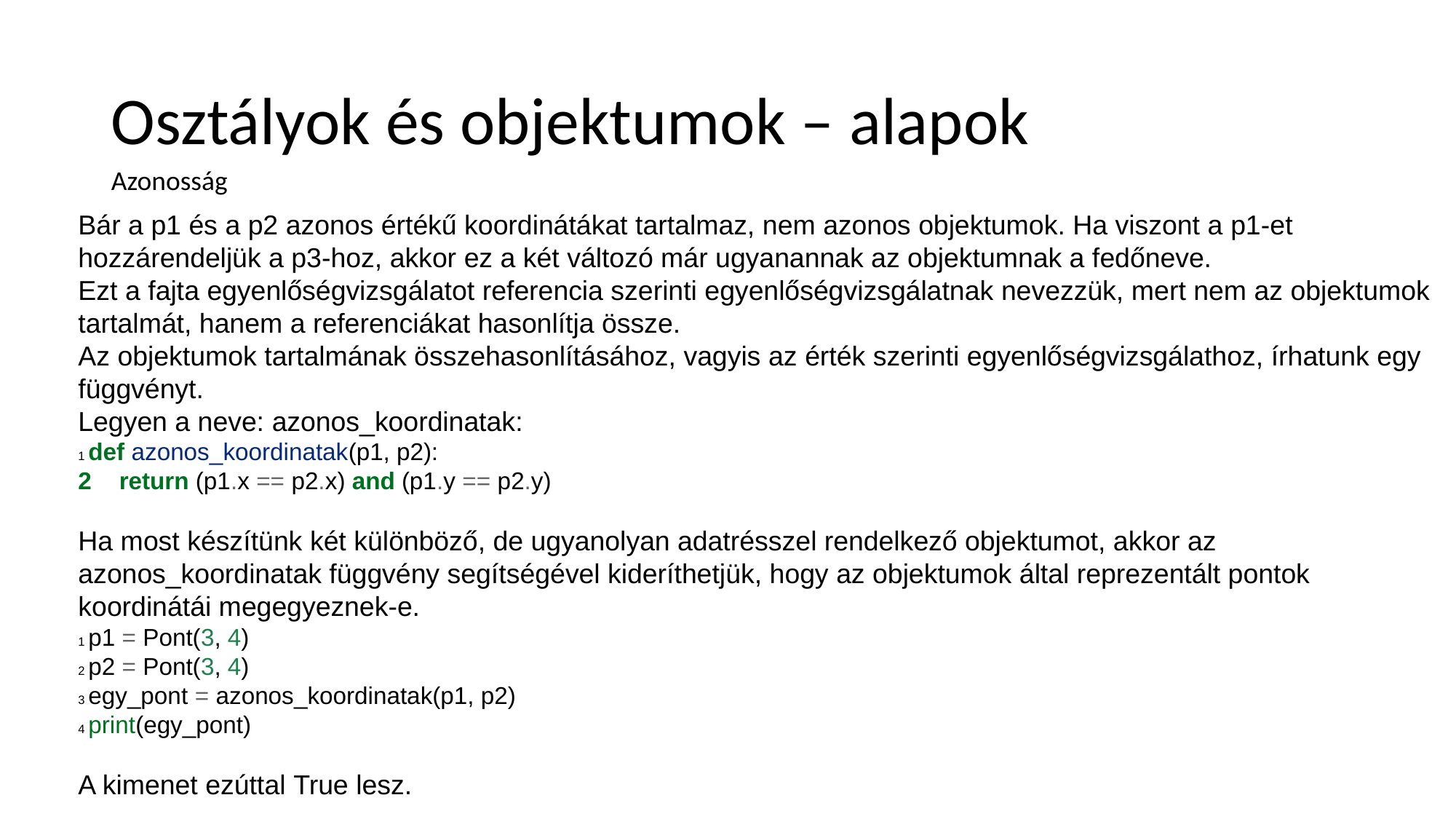

# Osztályok és objektumok – alapok
Azonosság
Bár a p1 és a p2 azonos értékű koordinátákat tartalmaz, nem azonos objektumok. Ha viszont a p1-et hozzárendeljük a p3-hoz, akkor ez a két változó már ugyanannak az objektumnak a fedőneve.
Ezt a fajta egyenlőségvizsgálatot referencia szerinti egyenlőségvizsgálatnak nevezzük, mert nem az objektumok tartalmát, hanem a referenciákat hasonlítja össze.
Az objektumok tartalmának összehasonlításához, vagyis az érték szerinti egyenlőségvizsgálathoz, írhatunk egy függvényt.
Legyen a neve: azonos_koordinatak:
1 def azonos_koordinatak(p1, p2):
return (p1.x == p2.x) and (p1.y == p2.y)

Ha most készítünk két különböző, de ugyanolyan adatrésszel rendelkező objektumot, akkor az
azonos_koordinatak függvény segítségével kideríthetjük, hogy az objektumok által reprezentált pontok
koordinátái megegyeznek-e.
1 p1 = Pont(3, 4)
2 p2 = Pont(3, 4)
3 egy_pont = azonos_koordinatak(p1, p2)
4 print(egy_pont)

A kimenet ezúttal True lesz.